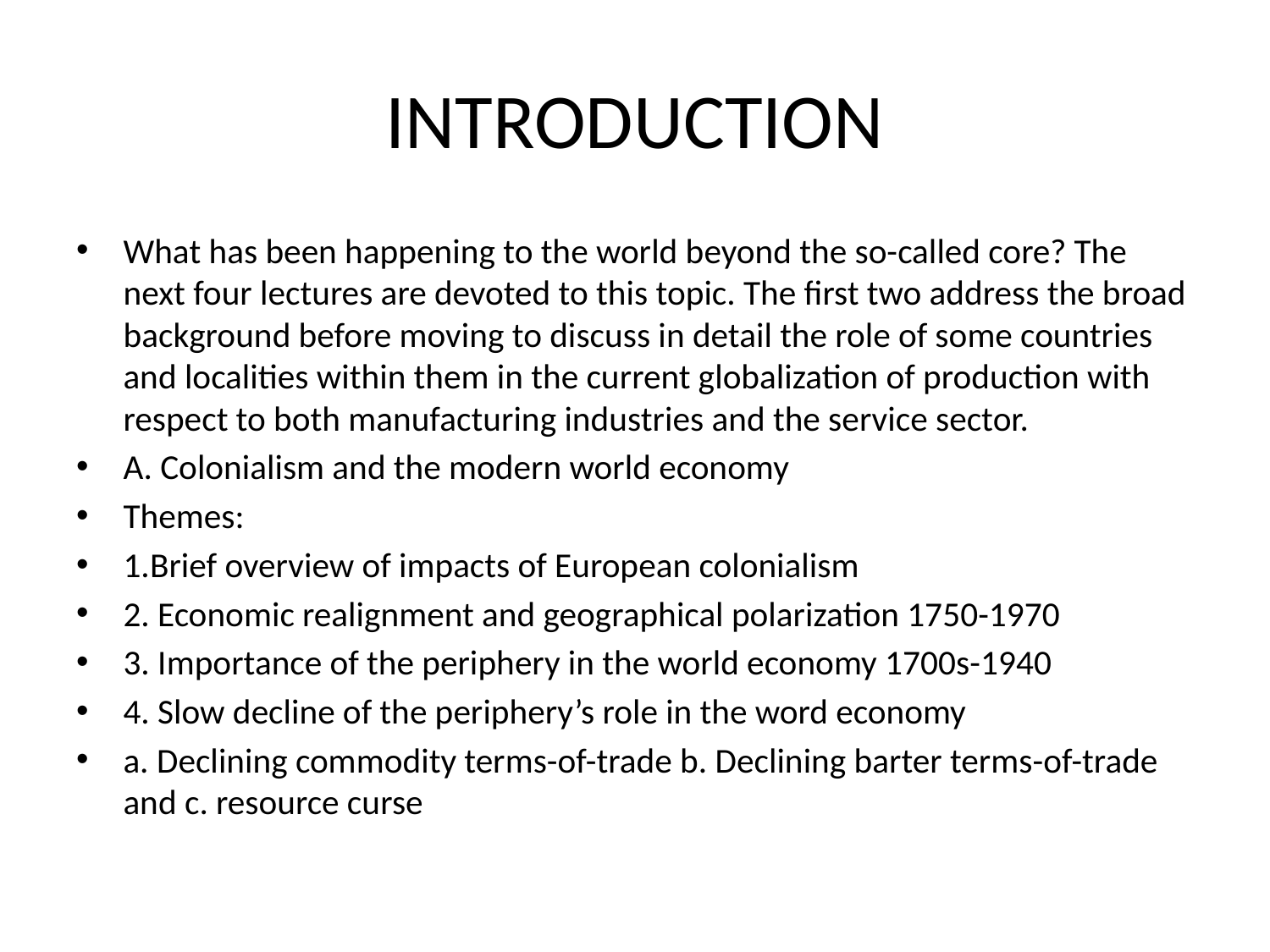

# INTRODUCTION
What has been happening to the world beyond the so-called core? The next four lectures are devoted to this topic. The first two address the broad background before moving to discuss in detail the role of some countries and localities within them in the current globalization of production with respect to both manufacturing industries and the service sector.
A. Colonialism and the modern world economy
Themes:
1.Brief overview of impacts of European colonialism
2. Economic realignment and geographical polarization 1750-1970
3. Importance of the periphery in the world economy 1700s-1940
4. Slow decline of the periphery’s role in the word economy
a. Declining commodity terms-of-trade b. Declining barter terms-of-trade and c. resource curse